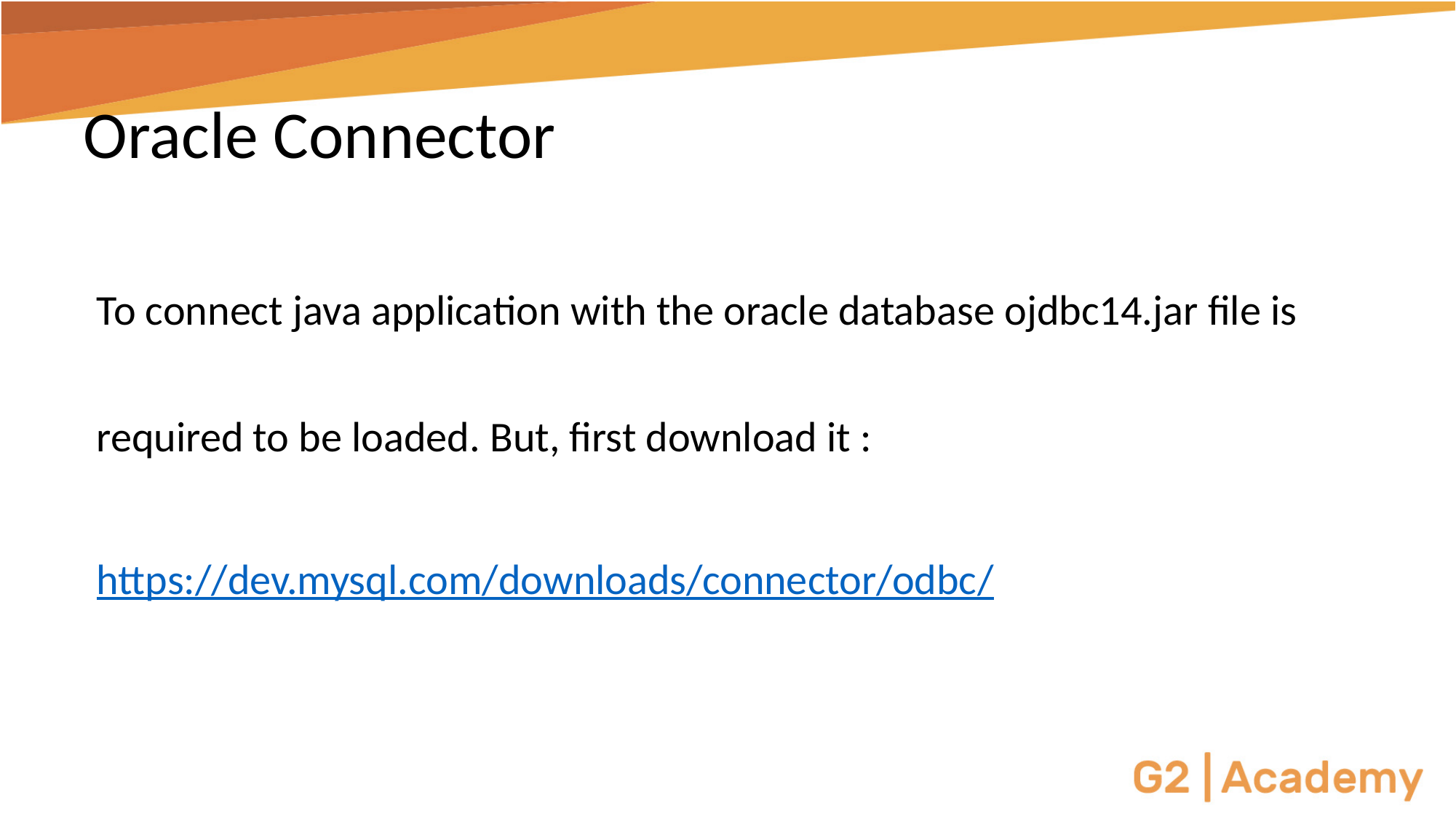

# Oracle Connector
To connect java application with the oracle database ojdbc14.jar file is required to be loaded. But, first download it :
https://dev.mysql.com/downloads/connector/odbc/